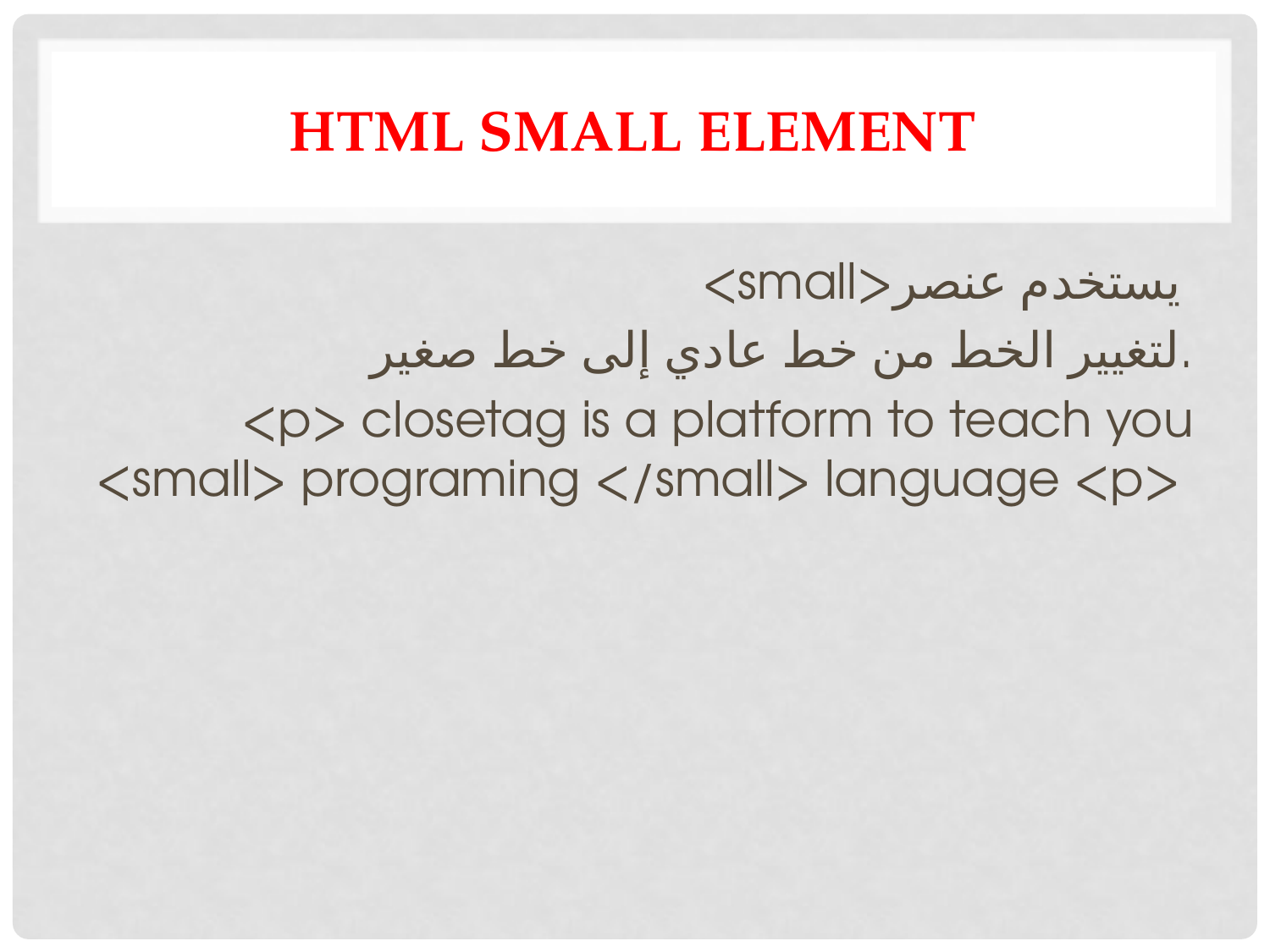

# HTML small element
<small>يستخدم عنصر
لتغيير الخط من خط عادي إلى خط صغير.
<p> closetag is a platform to teach you <small> programing </small> language <p>